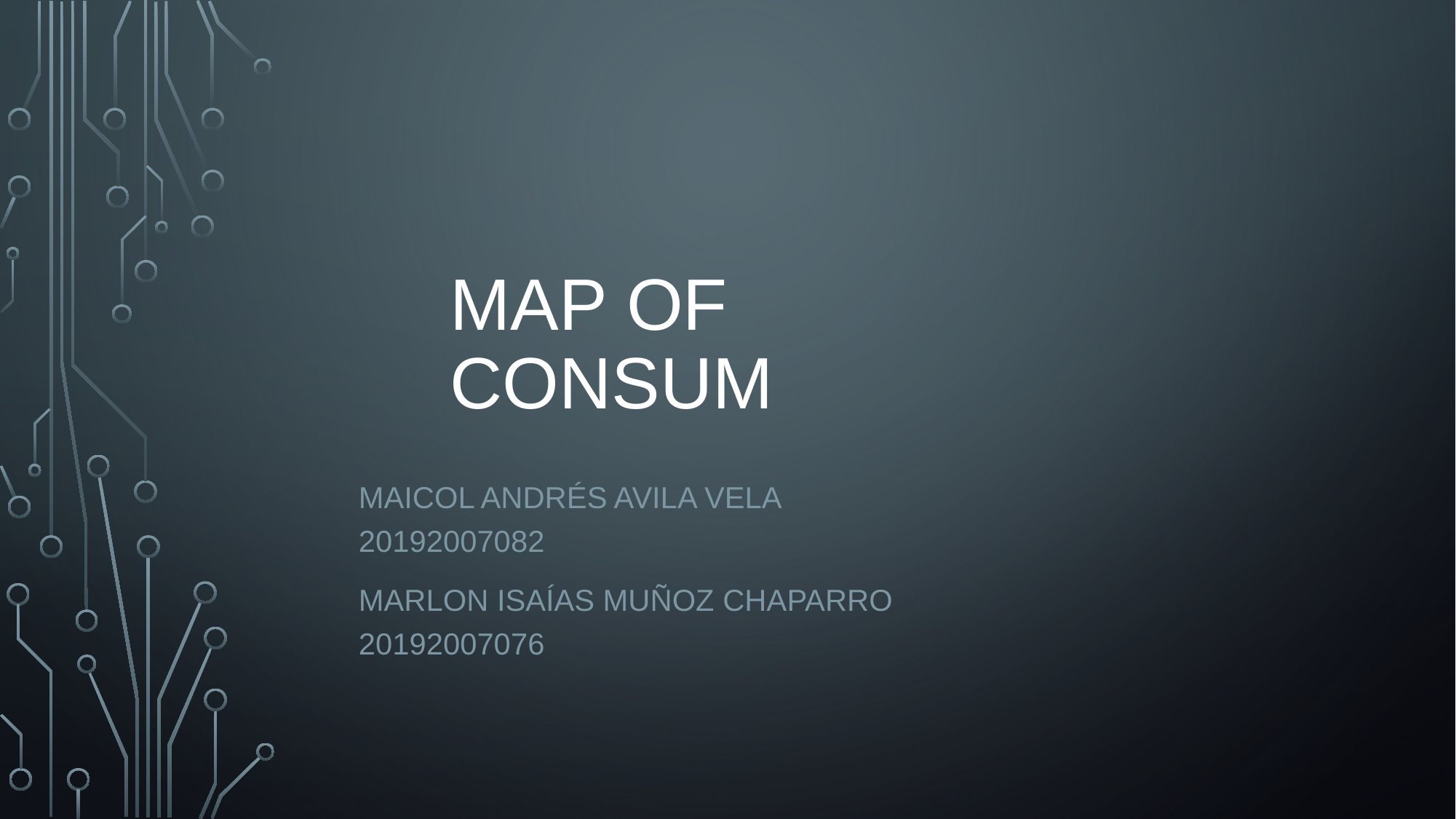

# MAP OF CONSUM
Maicol Andrés avila vela                       20192007082
Marlon Isaías muñoz chaparro           20192007076